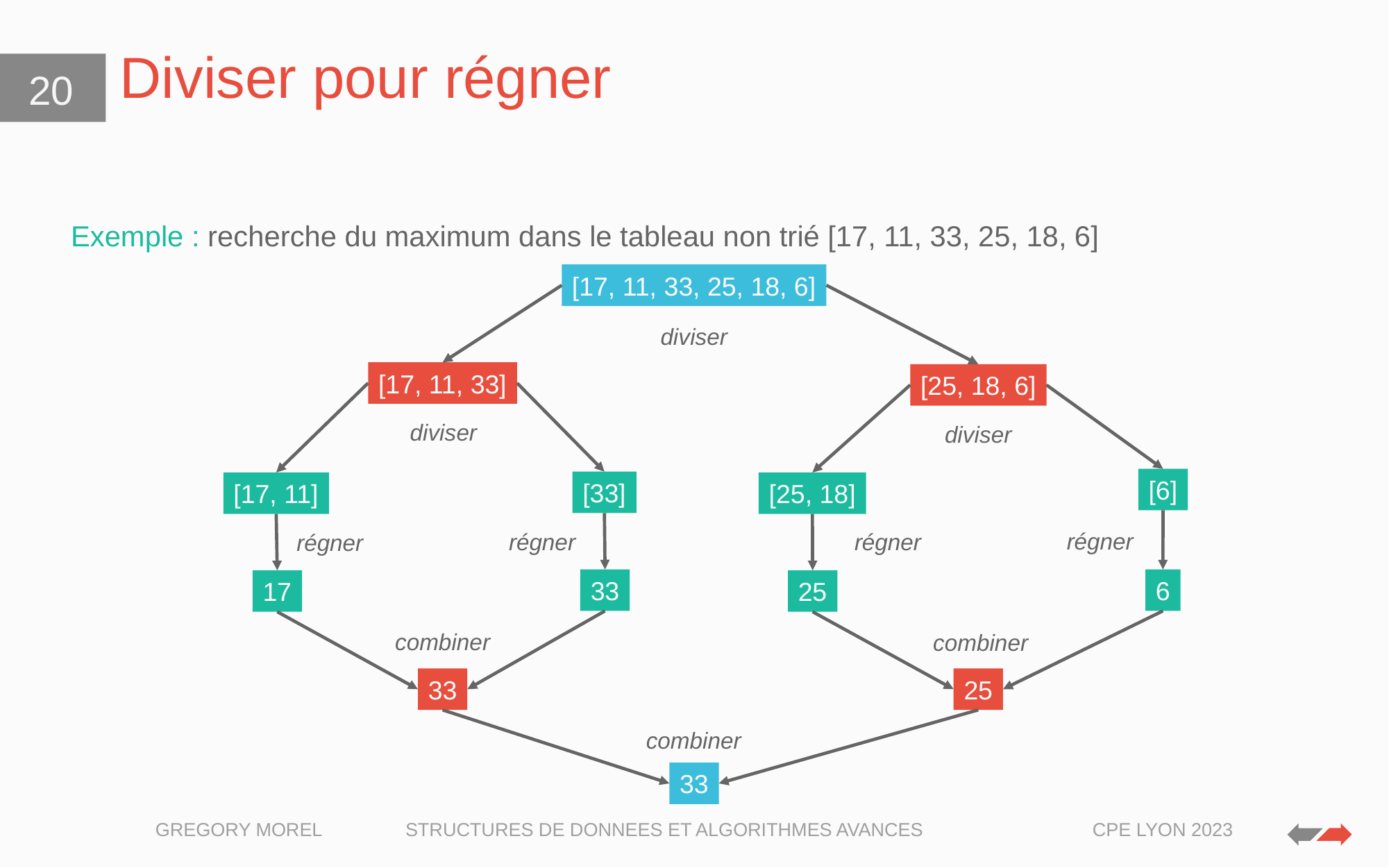

# Diviser pour régner
20
Exemple : recherche du maximum dans le tableau non trié [17, 11, 33, 25, 18, 6]
[17, 11, 33, 25, 18, 6]
diviser
[17, 11, 33]
[25, 18, 6]
diviser
diviser
[6]
[33]
[17, 11]
[25, 18]
régner
régner
régner
régner
33
6
17
25
combiner
combiner
25
33
combiner
33